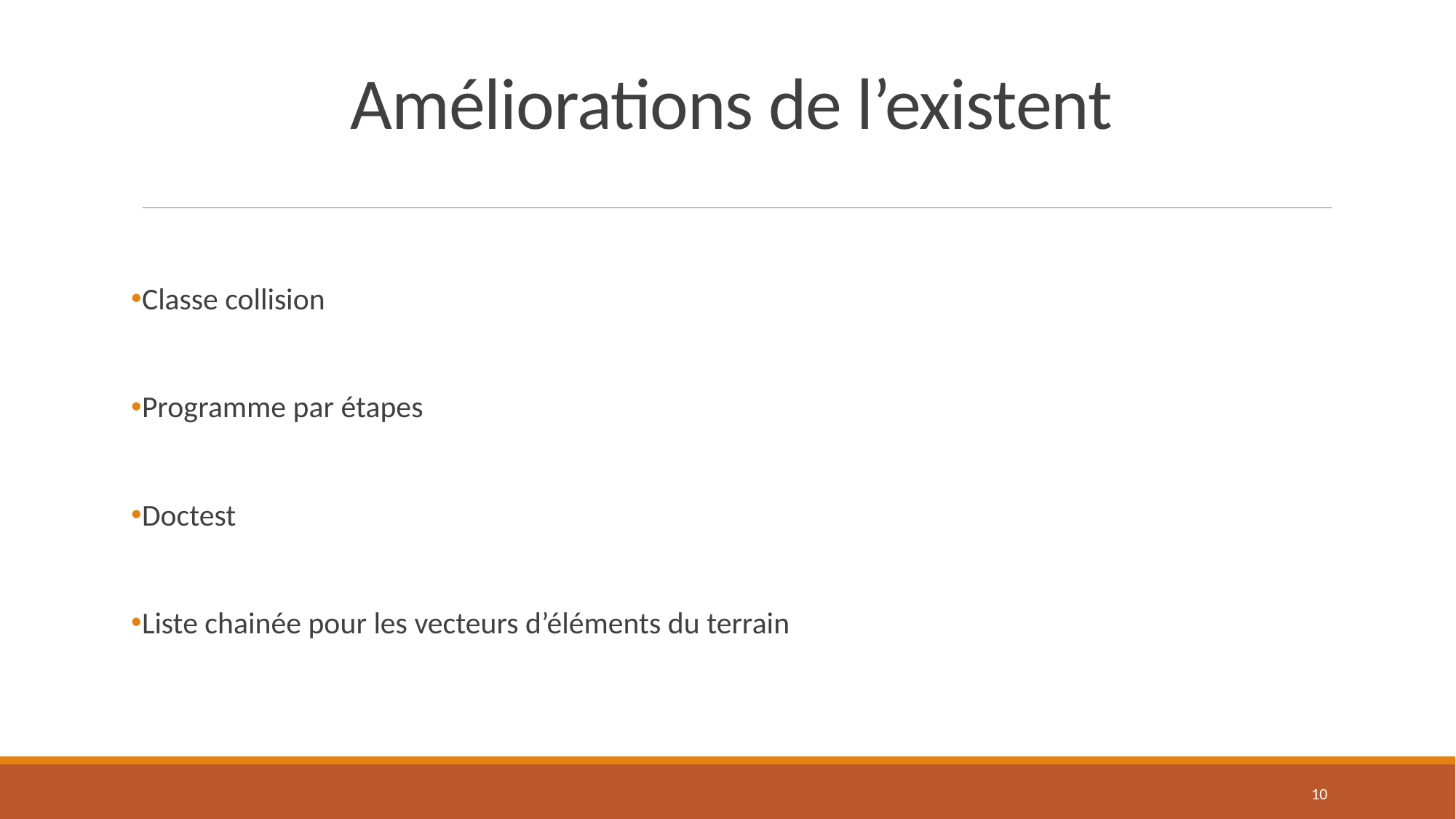

# Améliorations de l’existent

Classe collision

Programme par étapes

Doctest

Liste chainée pour les vecteurs d’éléments du terrain

10